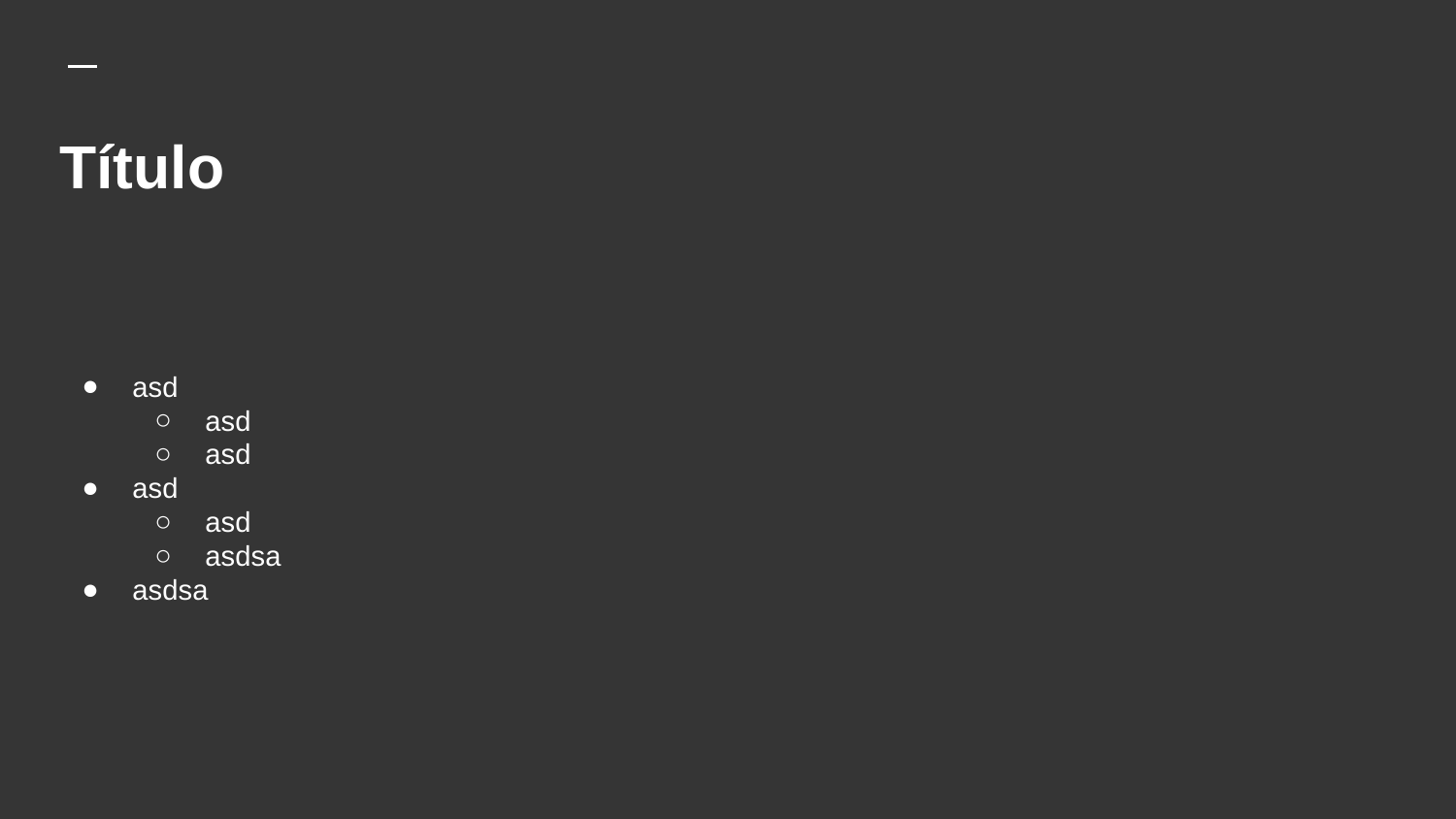

# Título

asd
asd
asd
asd
asd
asdsa
asdsa